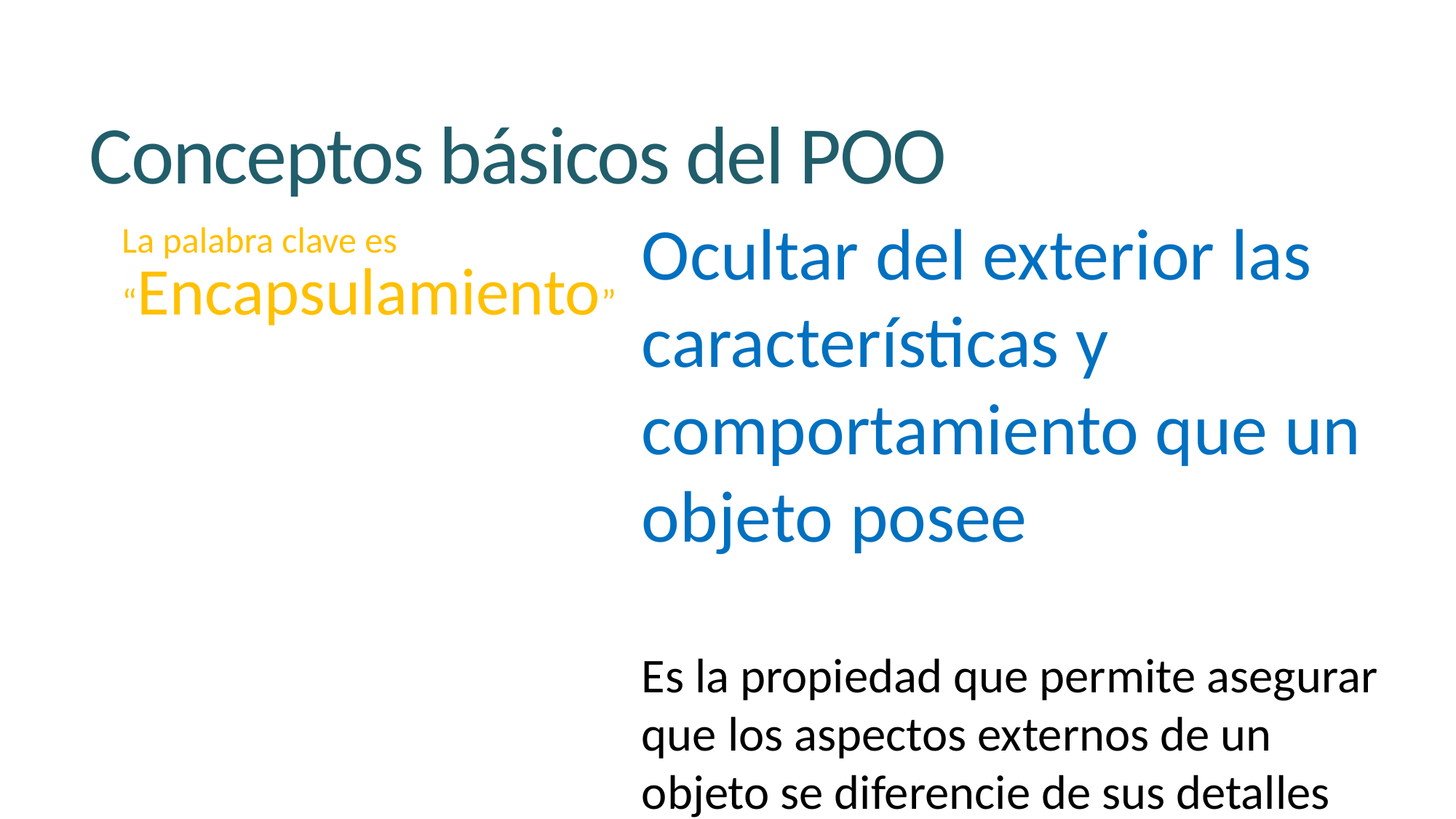

# Conceptos básicos del POO
Ocultar del exterior las características y comportamiento que un objeto posee

Es la propiedad que permite asegurar que los aspectos externos de un objeto se diferencie de sus detalles internos.

La palabra clave es “Encapsulamiento”